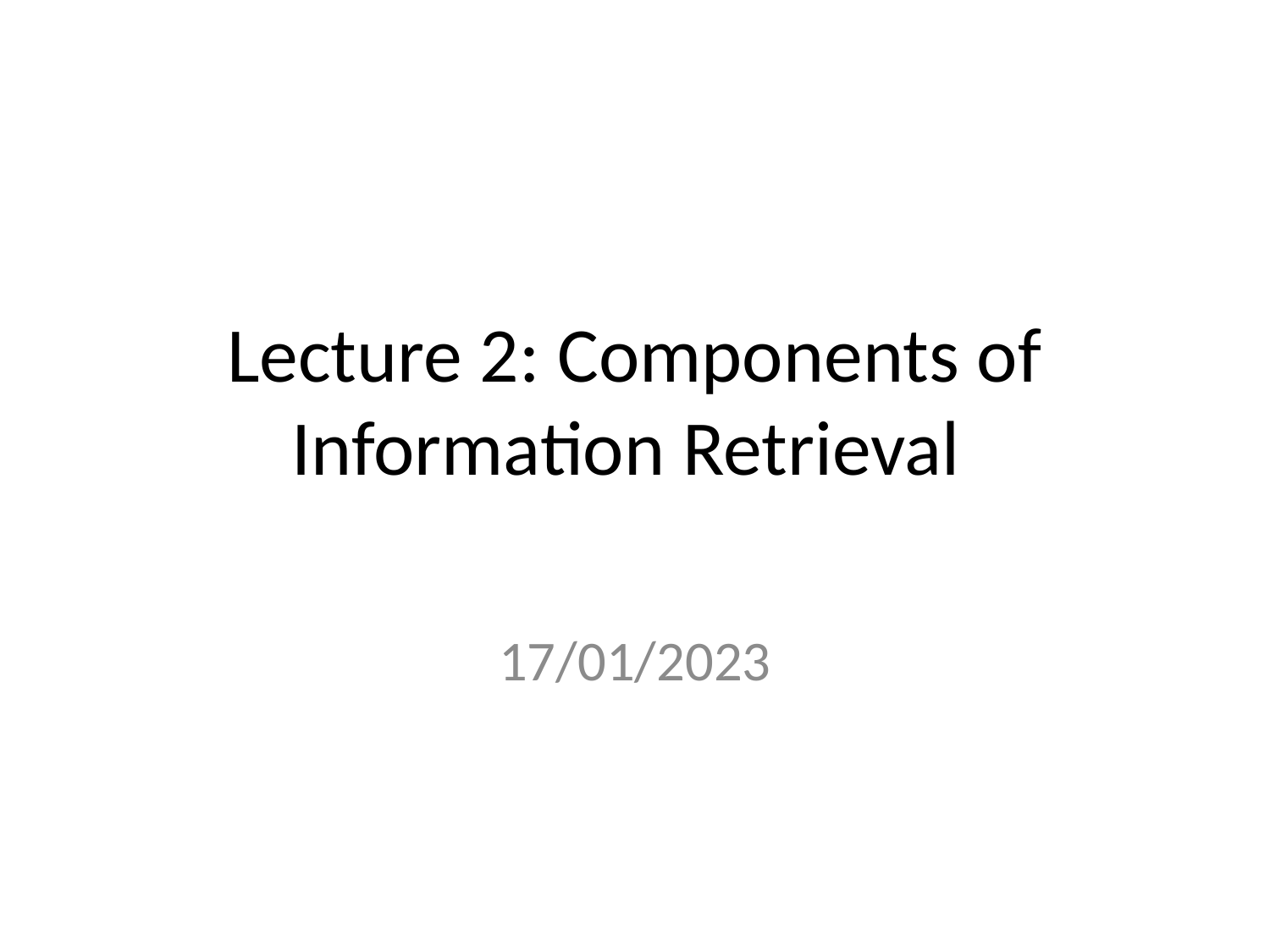

# Lecture 2: Components of Information Retrieval

17/01/2023